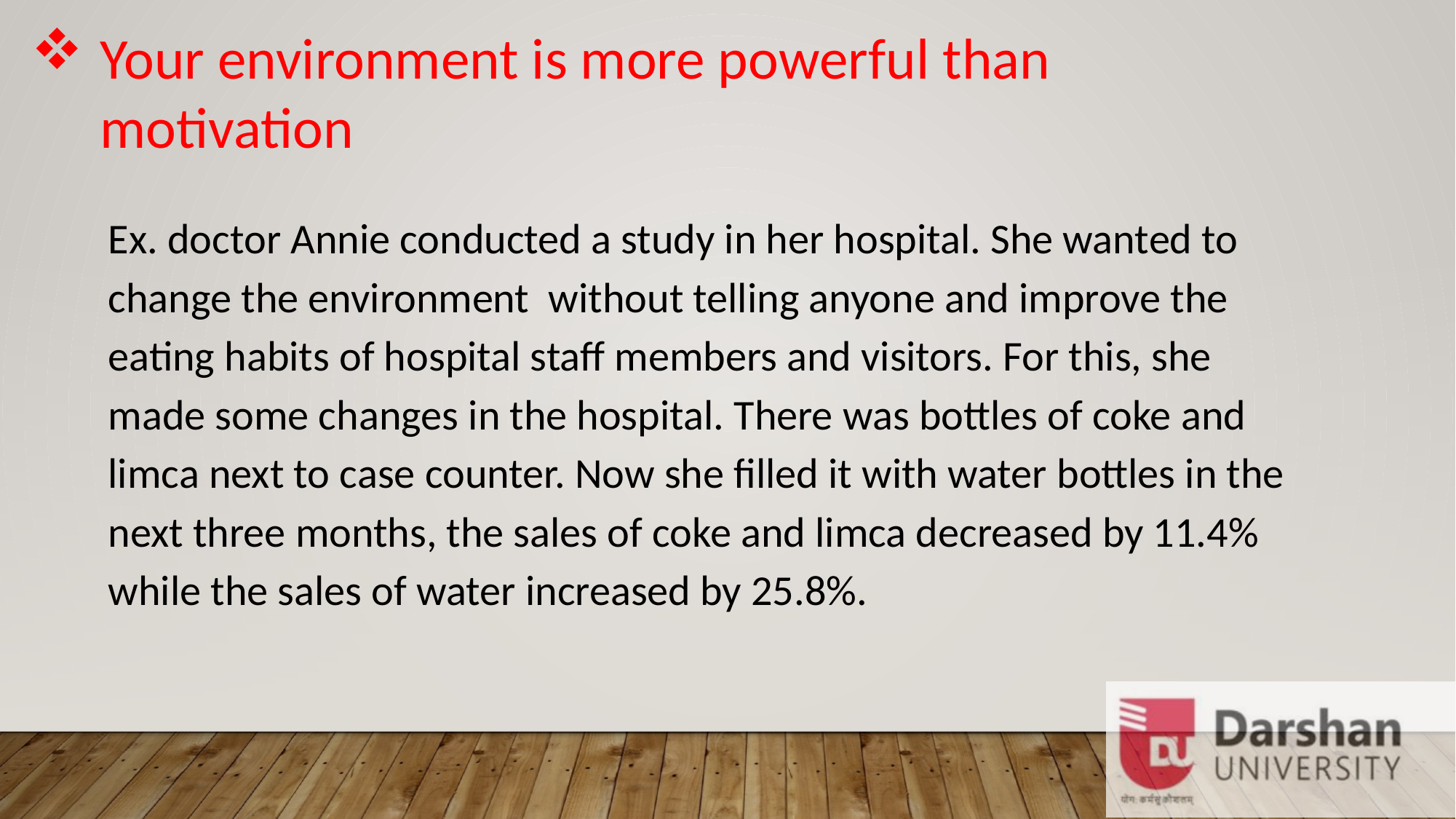

Your environment is more powerful than motivation
Ex. doctor Annie conducted a study in her hospital. She wanted to change the environment  without telling anyone and improve the eating habits of hospital staff members and visitors. For this, she made some changes in the hospital. There was bottles of coke and limca next to case counter. Now she filled it with water bottles in the next three months, the sales of coke and limca decreased by 11.4% while the sales of water increased by 25.8%.